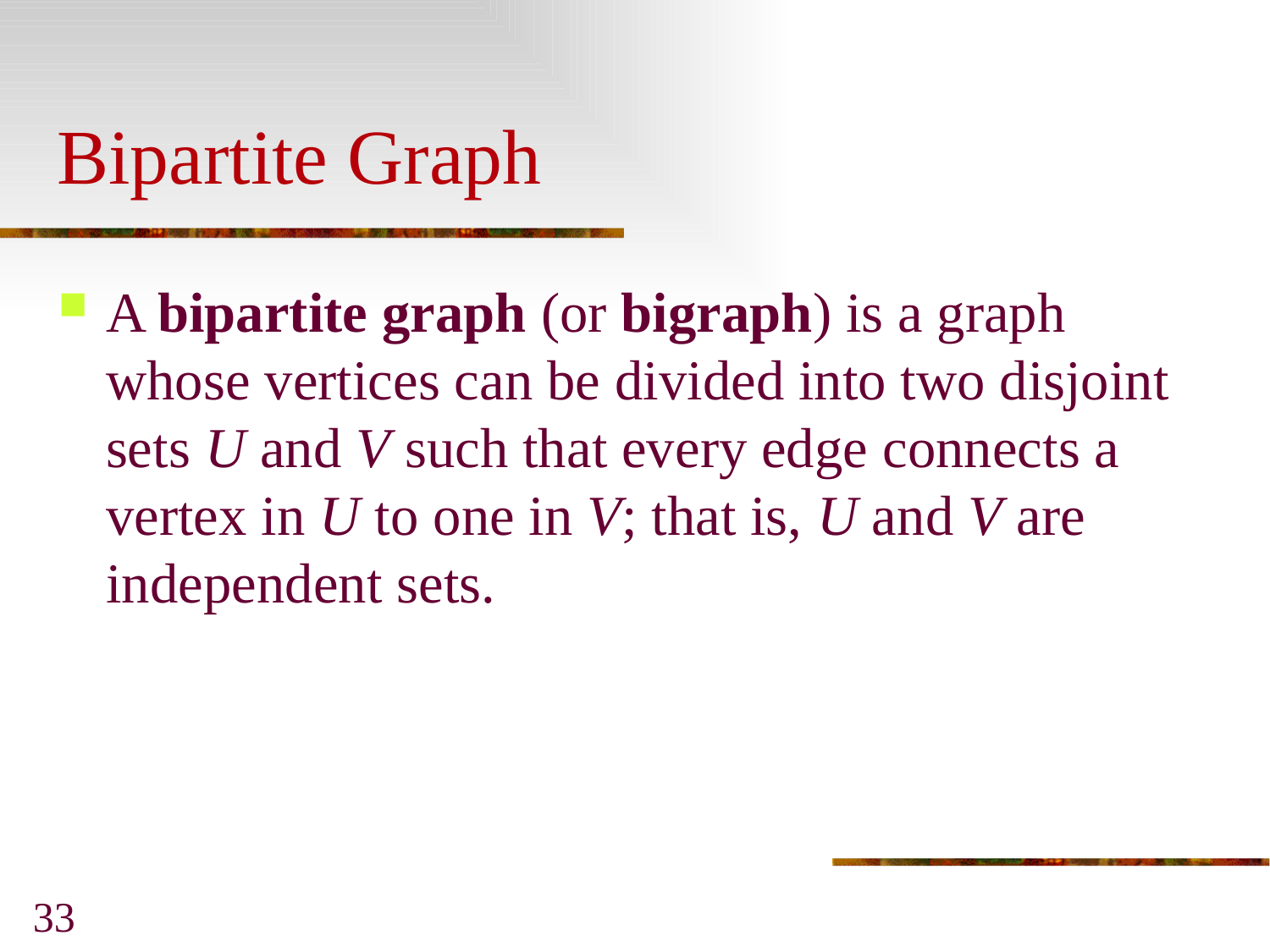

# Bipartite Graph
A bipartite graph (or bigraph) is a graph whose vertices can be divided into two disjoint sets U and V such that every edge connects a vertex in U to one in V; that is, U and V are independent sets.

33